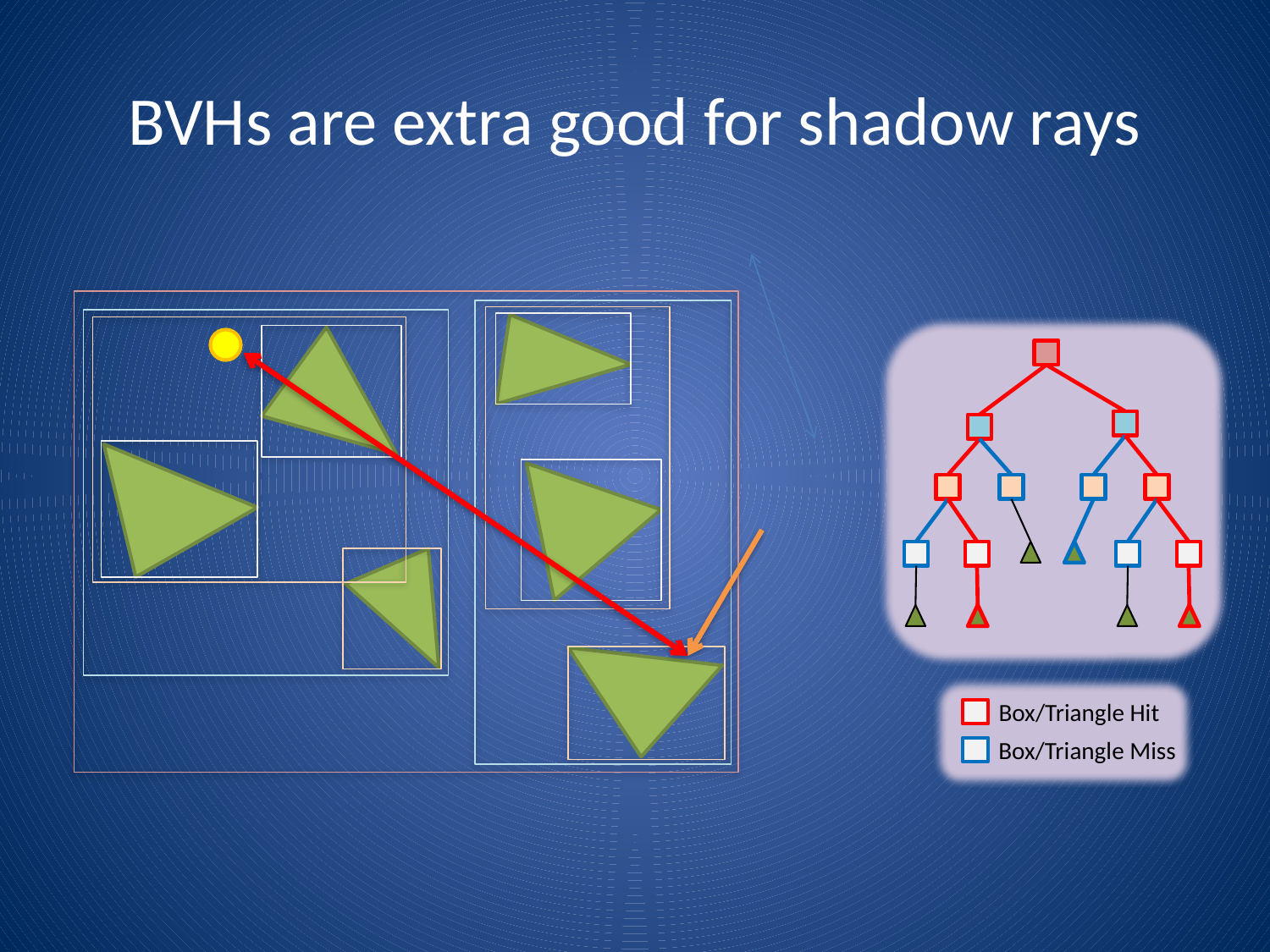

# BVHs are extra good for shadow rays

Box/Triangle Hit

Box/Triangle Miss